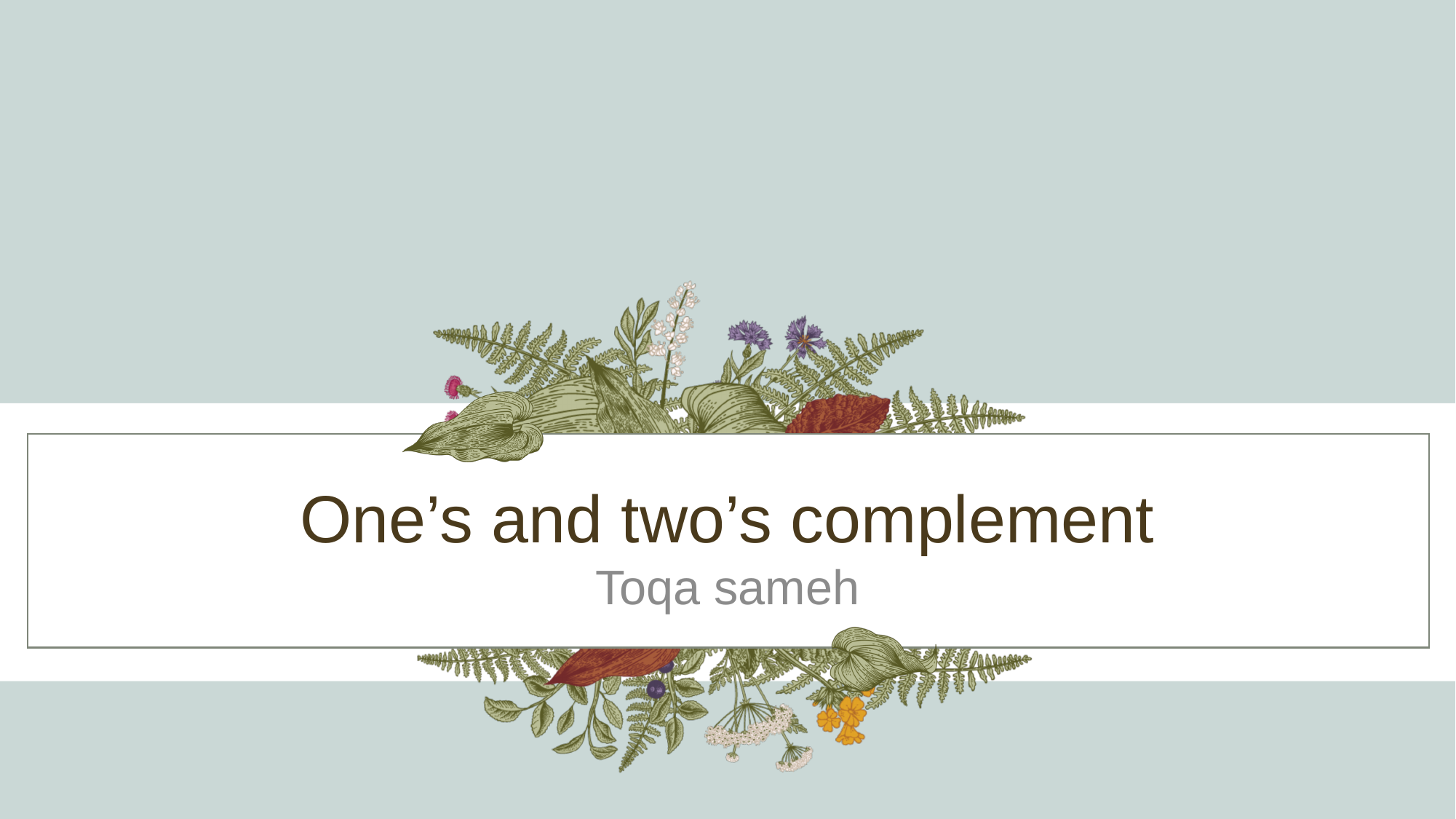

# One’s and two’s complement
Toqa sameh